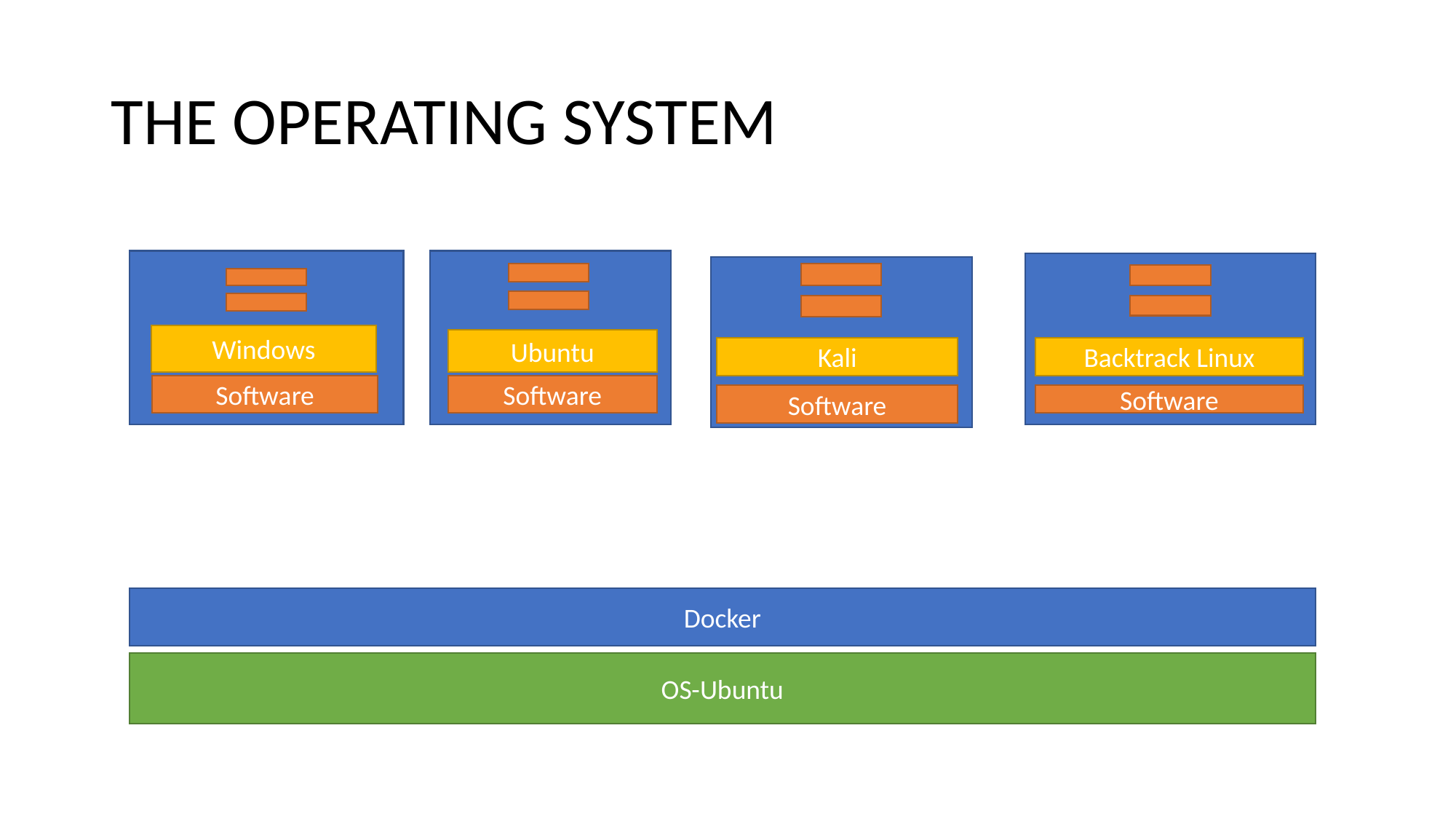

# THE OPERATING SYSTEM

Windows
Ubuntu
Kali
Backtrack Linux
Software
Software
Software
Software
Docker
OS-Ubuntu